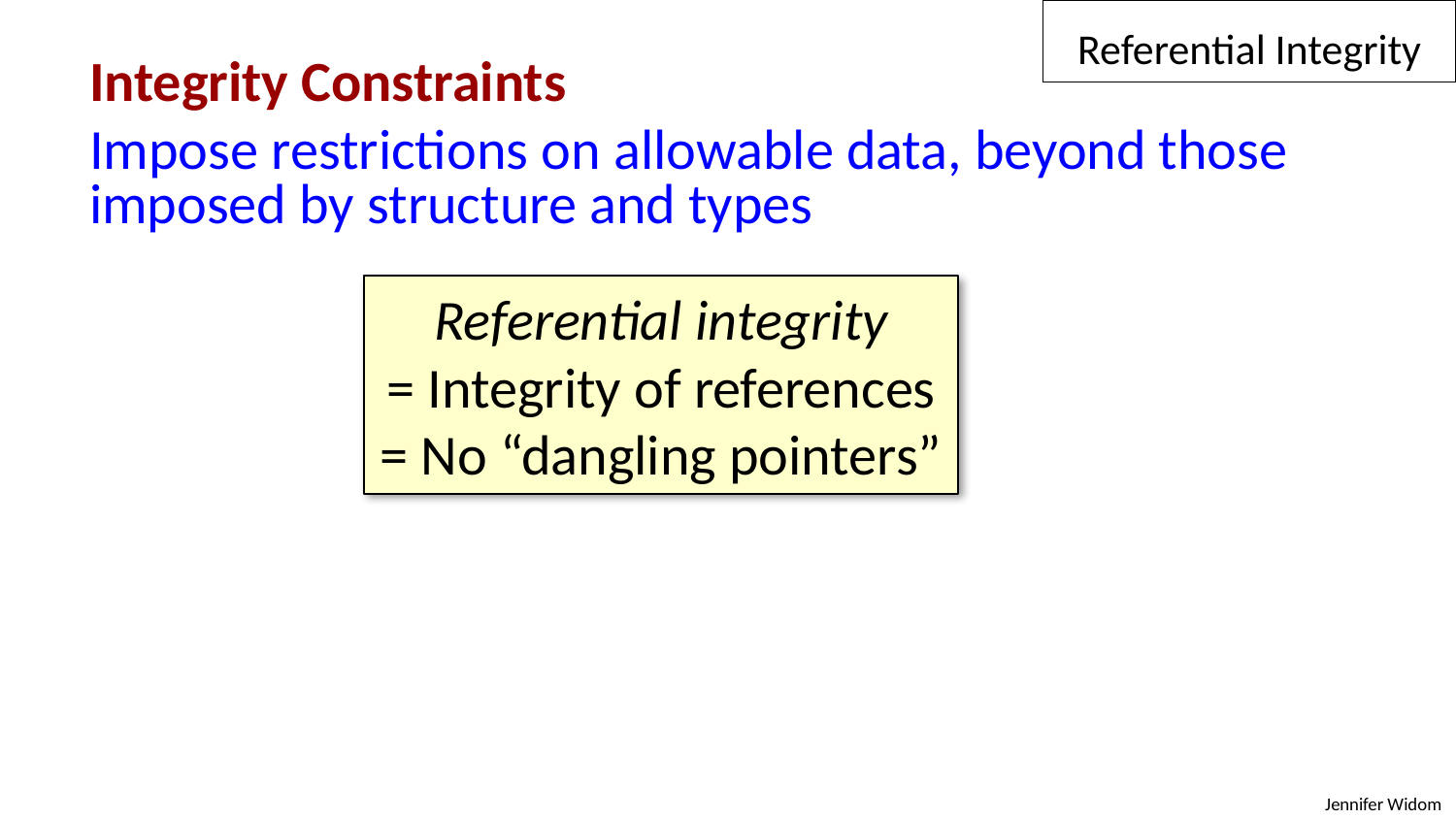

Referential Integrity
Integrity Constraints
Impose restrictions on allowable data, beyond those
imposed by structure and types
Referential integrity
= Integrity of references
= No “dangling pointers”